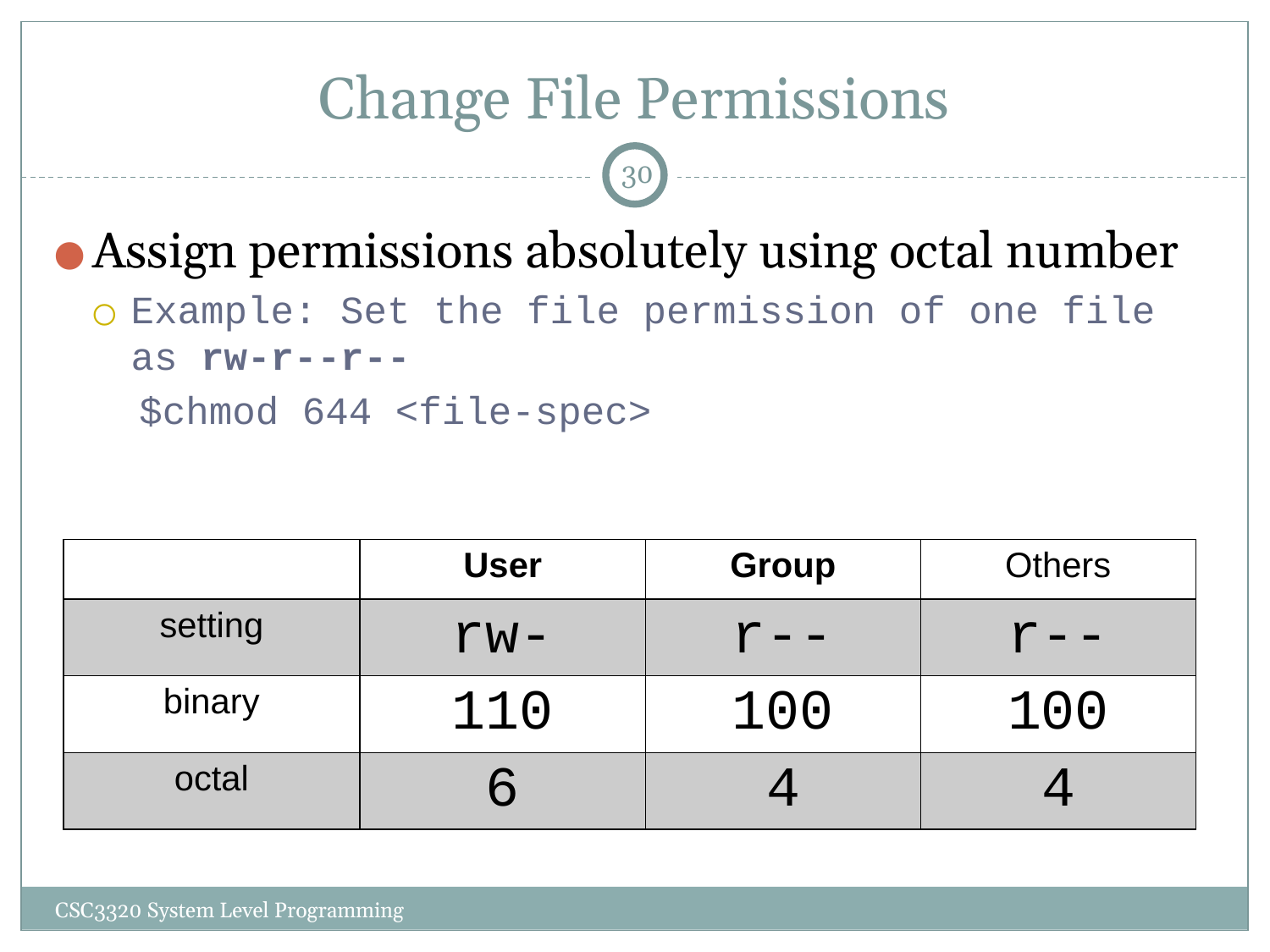

# Change File Permissions
30
Assign permissions absolutely using octal number
Example: Set the file permission of one file as rw-r--r--
  $chmod 644 <file-spec>
|  | User | Group | Others |
| --- | --- | --- | --- |
| setting | rw- | r-- | r-- |
| binary | 110 | 100 | 100 |
| octal | 6 | 4 | 4 |
CSC3320 System Level Programming